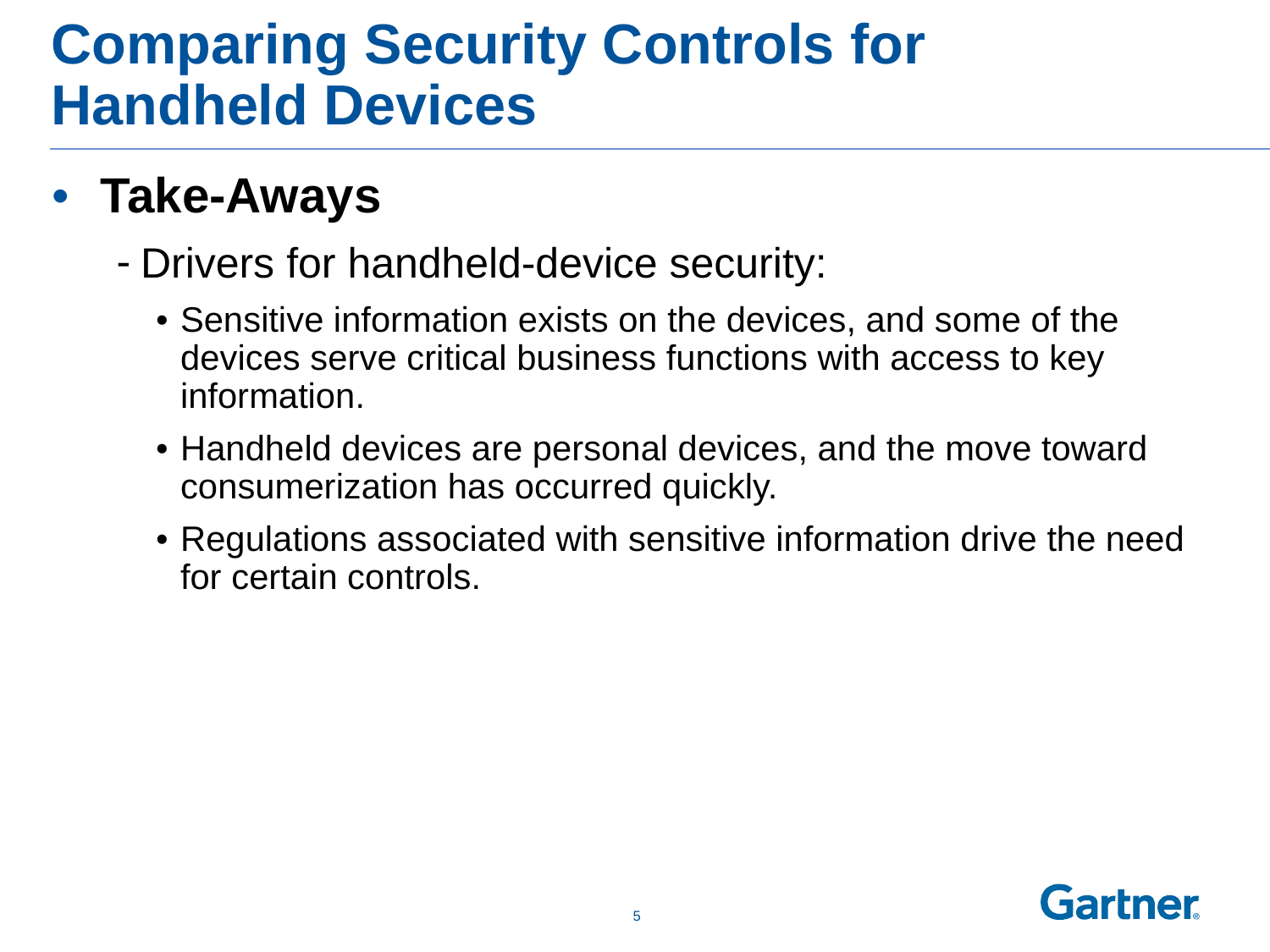

# Comparing Security Controls for Handheld Devices
Take-Aways
Drivers for handheld-device security:
Sensitive information exists on the devices, and some of the devices serve critical business functions with access to key information.
Handheld devices are personal devices, and the move toward consumerization has occurred quickly.
Regulations associated with sensitive information drive the need for certain controls.
 5